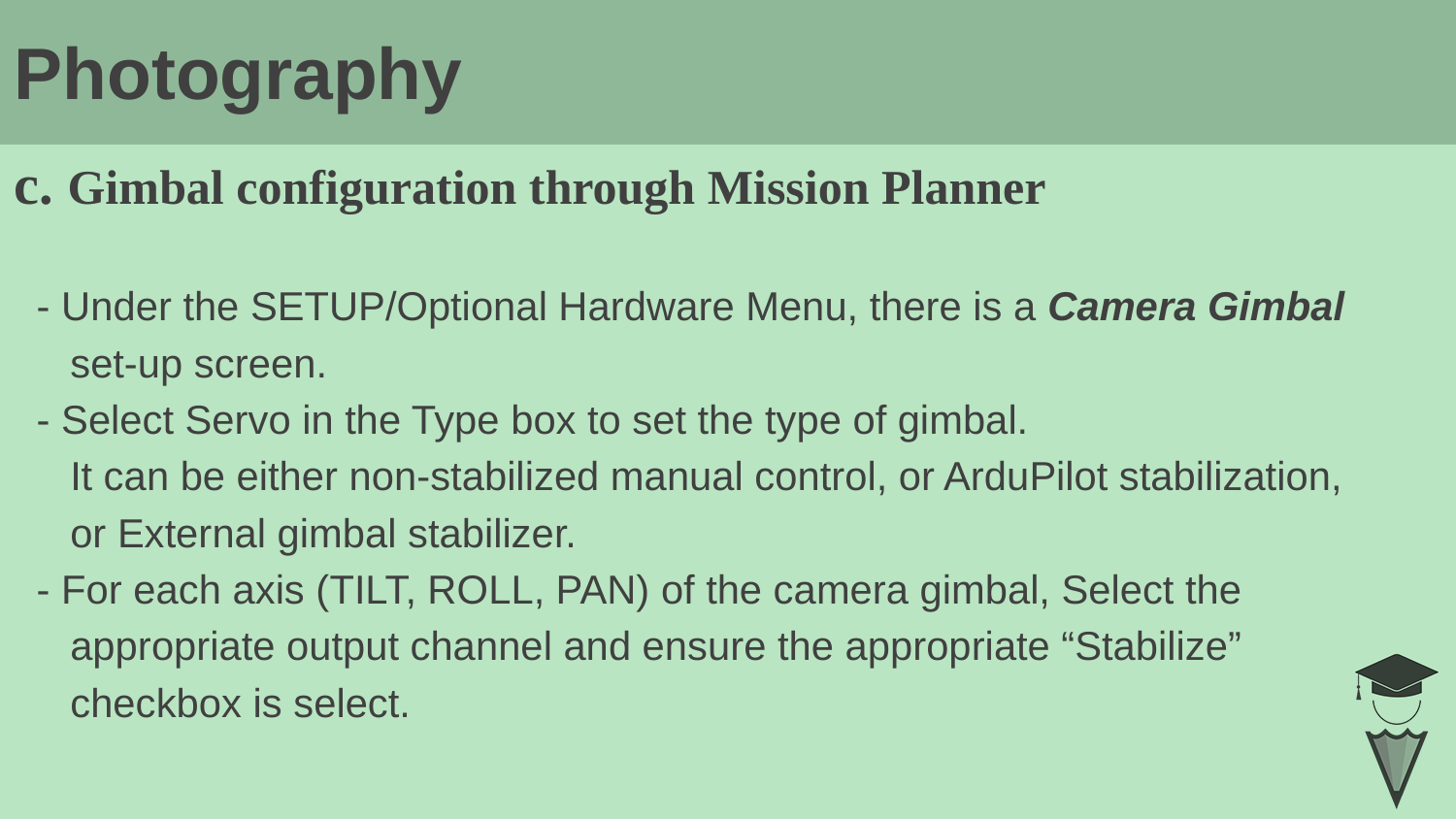

# Photography
c. Gimbal configuration through Mission Planner

  - Under the SETUP/Optional Hardware Menu, there is a Camera Gimbal
     set-up screen.
  - Select Servo in the Type box to set the type of gimbal.
     It can be either non-stabilized manual control, or ArduPilot stabilization,
     or External gimbal stabilizer.
  - For each axis (TILT, ROLL, PAN) of the camera gimbal, Select the
     appropriate output channel and ensure the appropriate “Stabilize”
     checkbox is select.